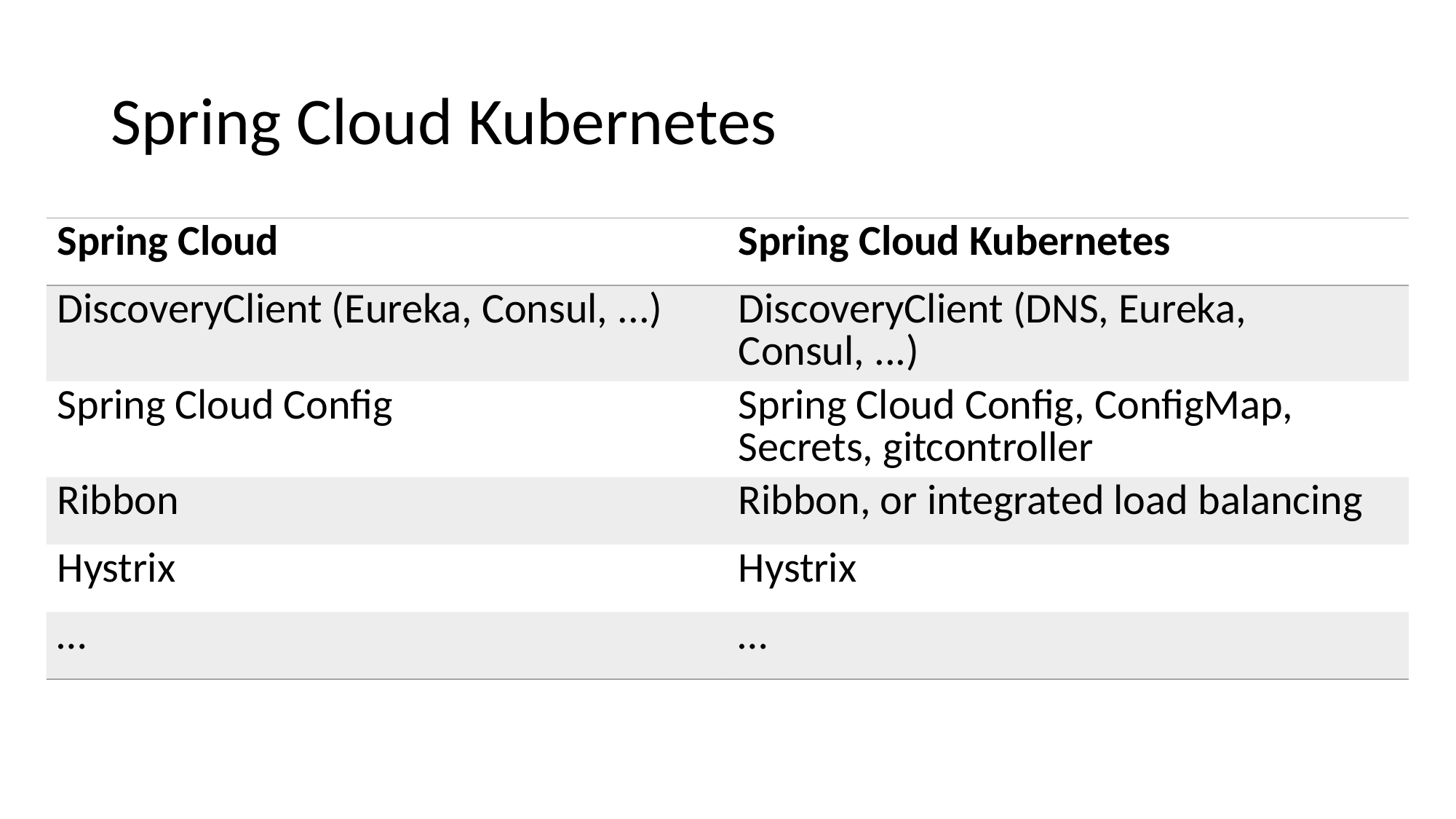

# Spring Cloud Kubernetes
| Spring Cloud | Spring Cloud Kubernetes |
| --- | --- |
| DiscoveryClient (Eureka, Consul, ...) | DiscoveryClient (DNS, Eureka, Consul, ...) |
| Spring Cloud Config | Spring Cloud Config, ConfigMap, Secrets, gitcontroller |
| Ribbon | Ribbon, or integrated load balancing |
| Hystrix | Hystrix |
| … | … |